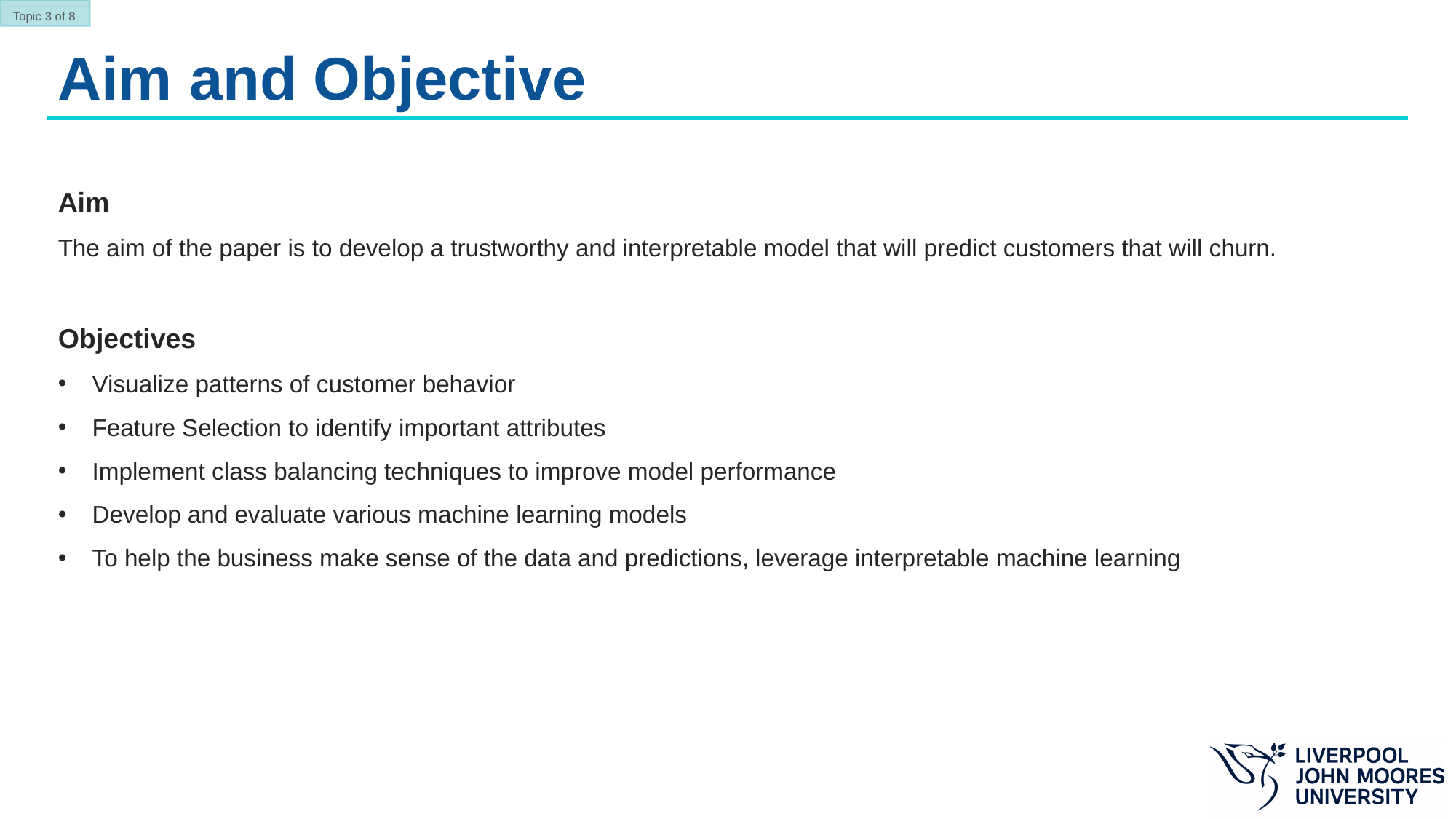

Topic 3 of 8

Aim and Objective
Aim
The aim of the paper is to develop a trustworthy and interpretable model that will predict customers that will churn.

Objectives
Visualize patterns of customer behavior
Feature Selection to identify important attributes
Implement class balancing techniques to improve model performance
Develop and evaluate various machine learning models
To help the business make sense of the data and predictions, leverage interpretable machine learning